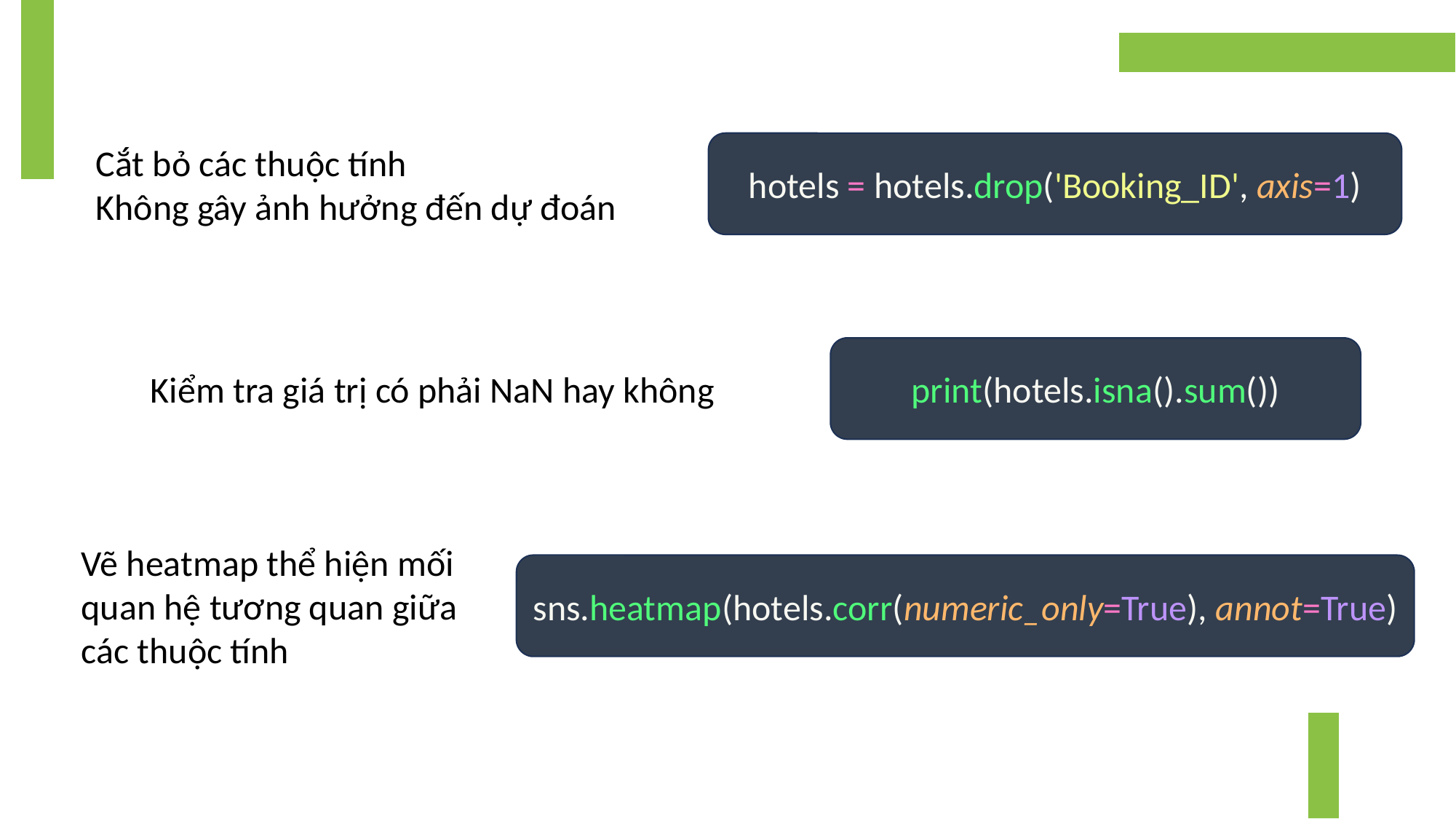

hotels = hotels.drop('Booking_ID', axis=1)
Cắt bỏ các thuộc tính
Không gây ảnh hưởng đến dự đoán
print(hotels.isna().sum())
Kiểm tra giá trị có phải NaN hay không
Vẽ heatmap thể hiện mối quan hệ tương quan giữa các thuộc tính
sns.heatmap(hotels.corr(numeric_only=True), annot=True)